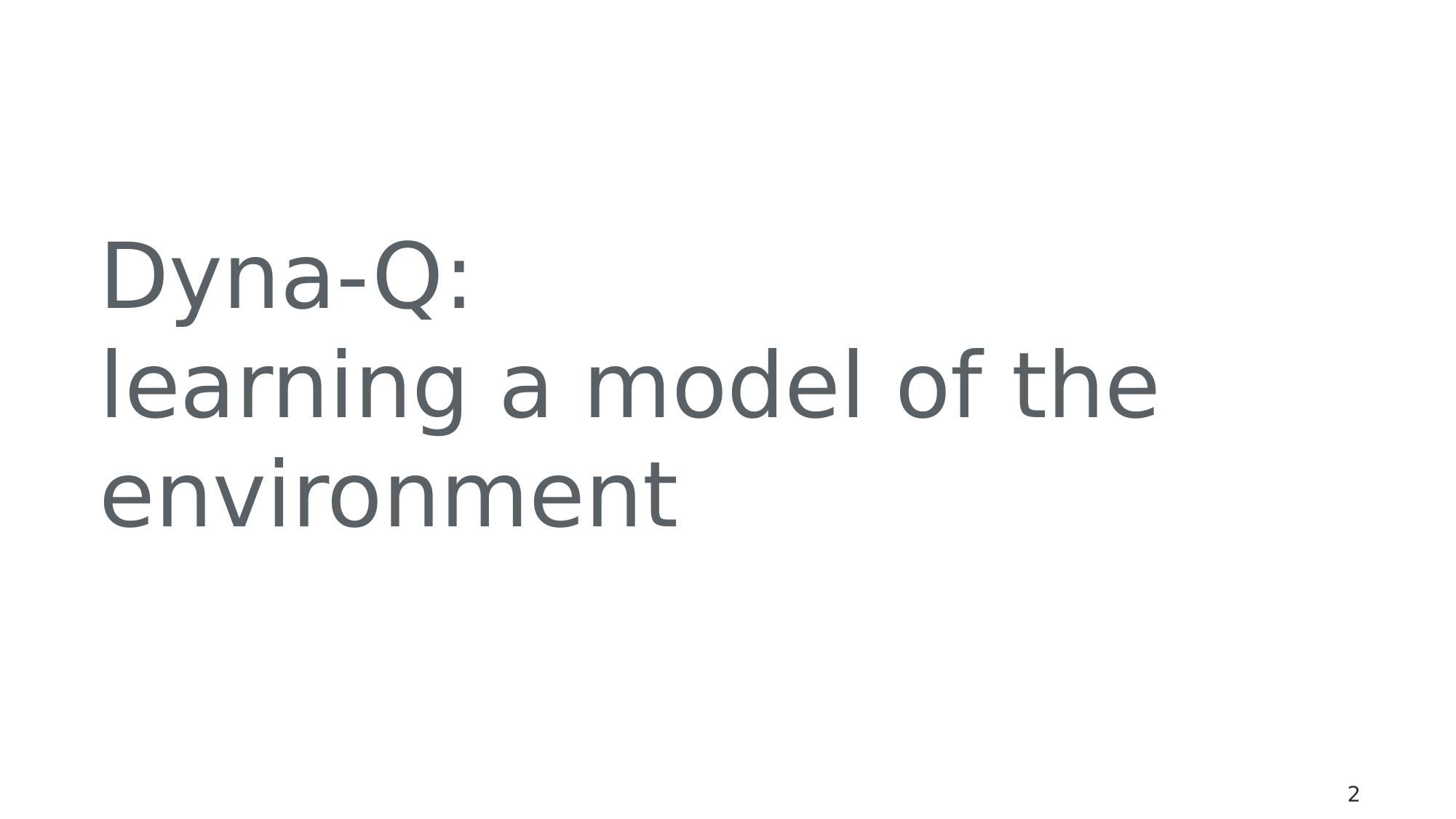

# Dyna-Q: learning a model of the environment
2